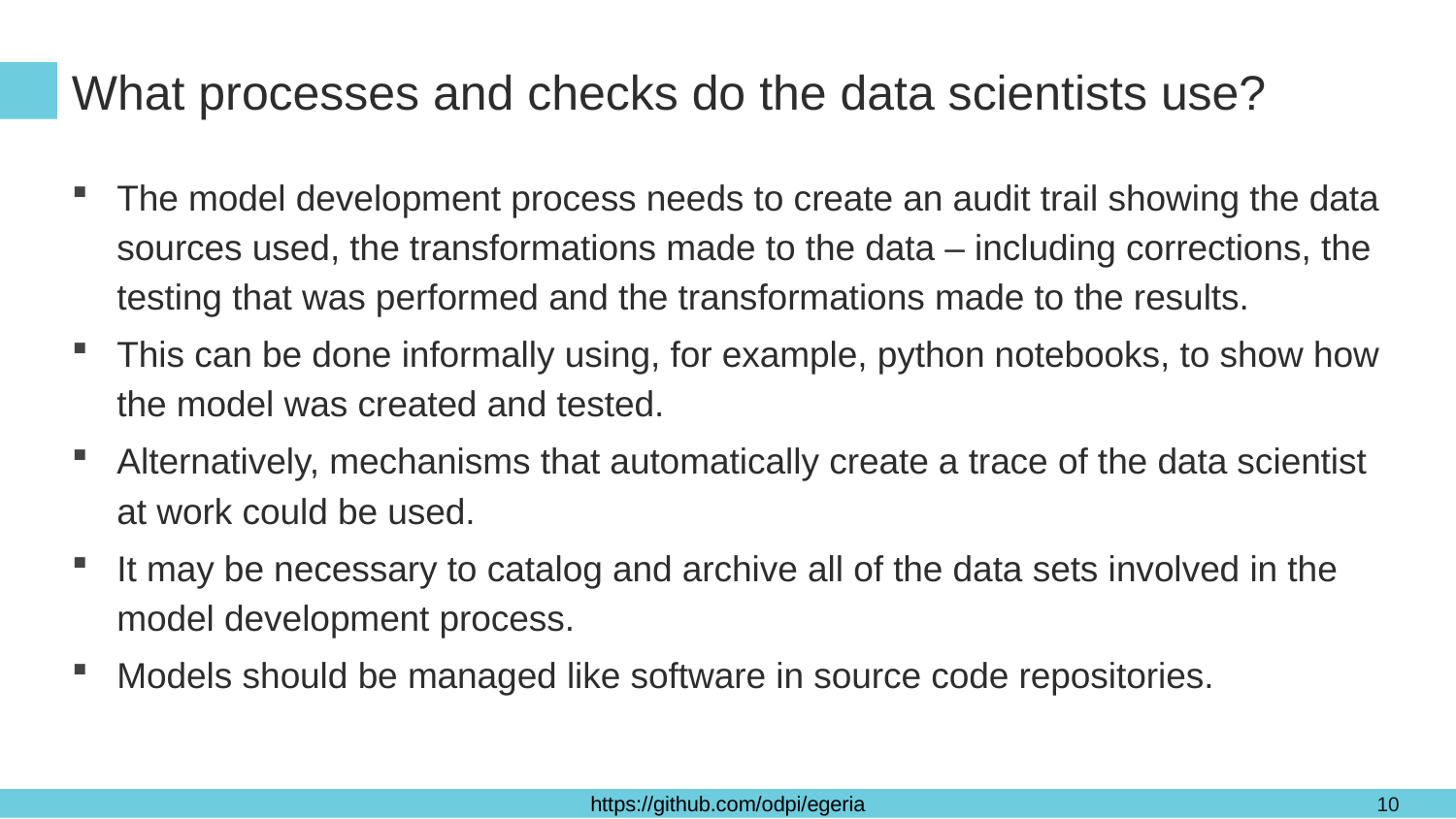

# What processes and checks do the data scientists use?
The model development process needs to create an audit trail showing the data sources used, the transformations made to the data – including corrections, the testing that was performed and the transformations made to the results.
This can be done informally using, for example, python notebooks, to show how the model was created and tested.
Alternatively, mechanisms that automatically create a trace of the data scientist at work could be used.
It may be necessary to catalog and archive all of the data sets involved in the model development process.
Models should be managed like software in source code repositories.
10